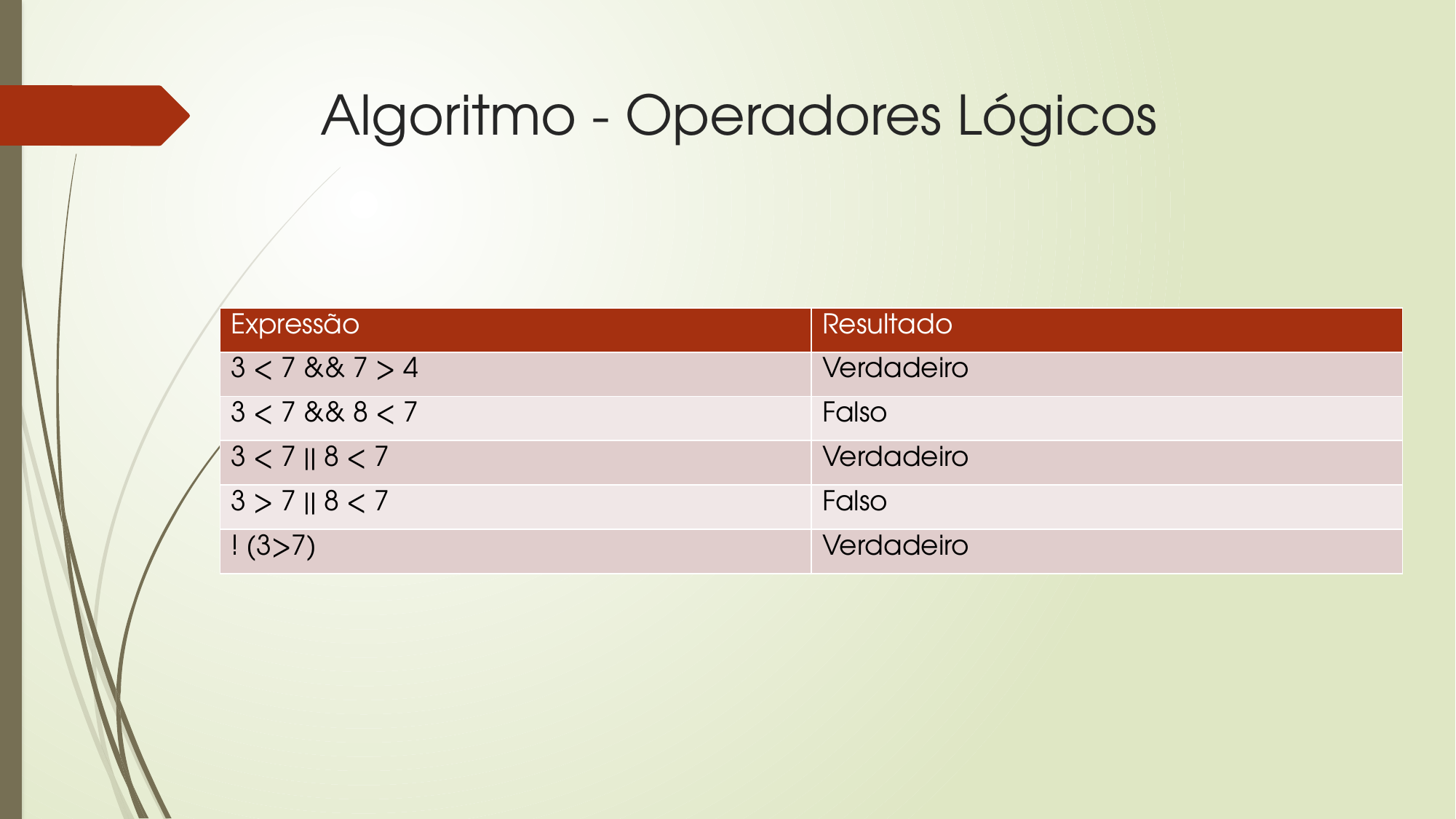

# Algoritmo - Operadores Lógicos
| Expressão | Resultado |
| --- | --- |
| 3 < 7 && 7 > 4 | Verdadeiro |
| 3 < 7 && 8 < 7 | Falso |
| 3 < 7 || 8 < 7 | Verdadeiro |
| 3 > 7 || 8 < 7 | Falso |
| ! (3>7) | Verdadeiro |